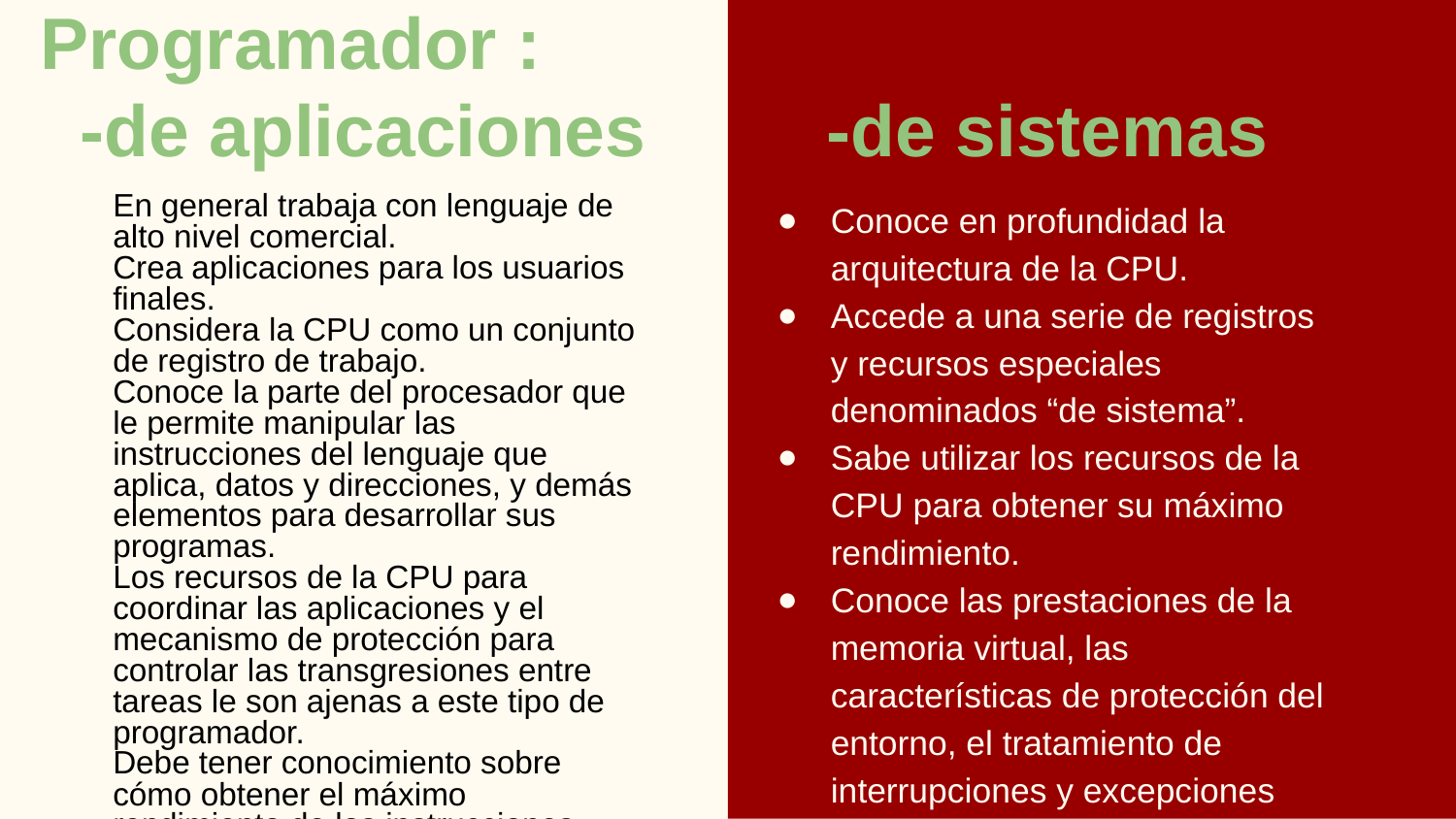

# Programador :
  -de aplicaciones         -de sistemas
En general trabaja con lenguaje de alto nivel comercial.
Crea aplicaciones para los usuarios finales.
Considera la CPU como un conjunto de registro de trabajo.
Conoce la parte del procesador que le permite manipular las instrucciones del lenguaje que aplica, datos y direcciones, y demás elementos para desarrollar sus programas.
Los recursos de la CPU para coordinar las aplicaciones y el mecanismo de protección para controlar las transgresiones entre tareas le son ajenas a este tipo de programador.
Debe tener conocimiento sobre cómo obtener el máximo rendimiento de las instrucciones para las aplicaciones.

Conoce en profundidad la arquitectura de la CPU.
Accede a una serie de registros y recursos especiales denominados “de sistema”.
Sabe utilizar los recursos de la CPU para obtener su máximo rendimiento.
Conoce las prestaciones de la memoria virtual, las características de protección del entorno, el tratamiento de interrupciones y excepciones etc.